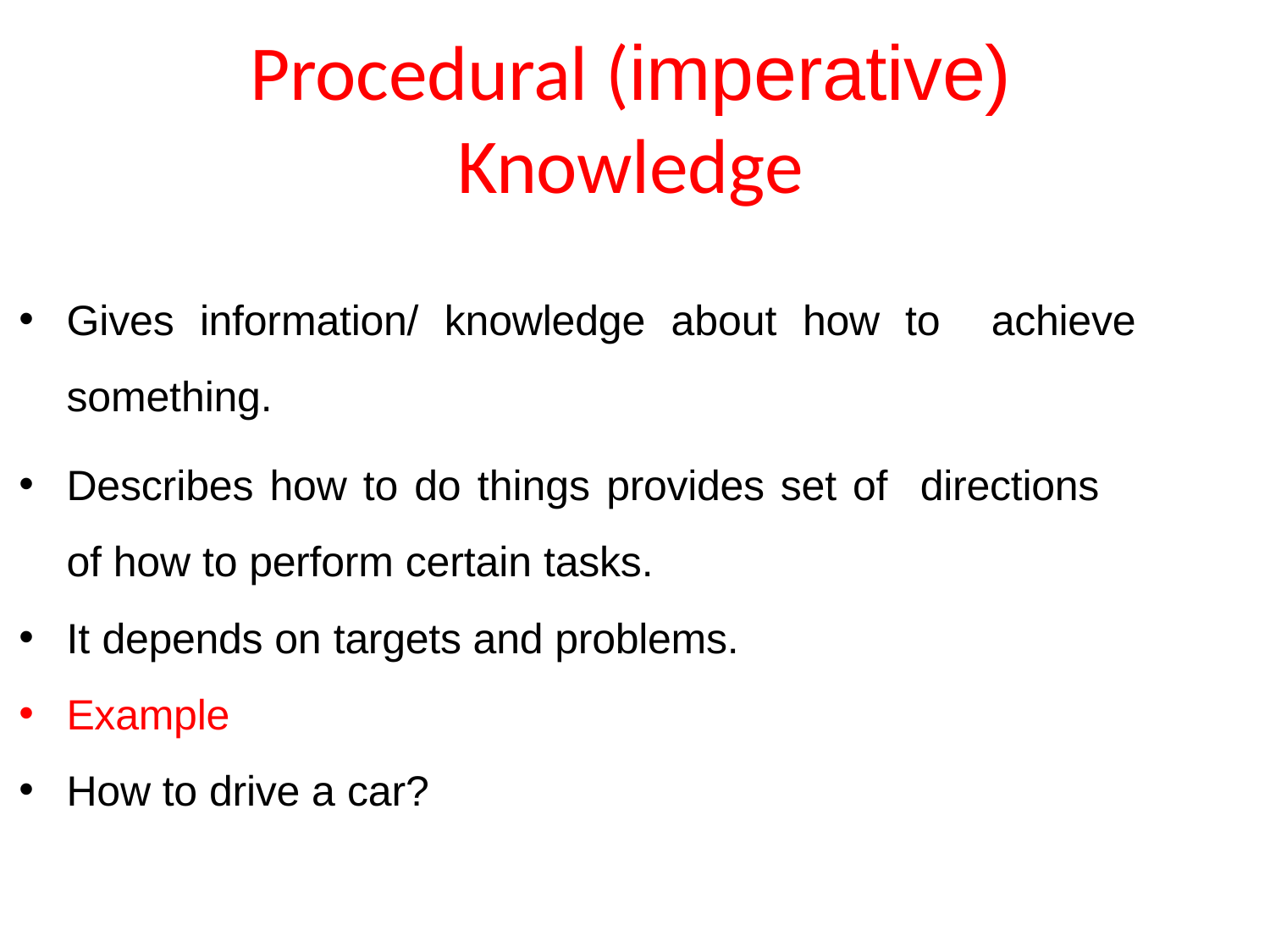

# Procedural (imperative) Knowledge
Gives information/ knowledge about how to  achieve something.
Describes how to do things provides set of  directions of how to perform certain tasks.
It depends on targets and problems.
Example
How to drive a car?